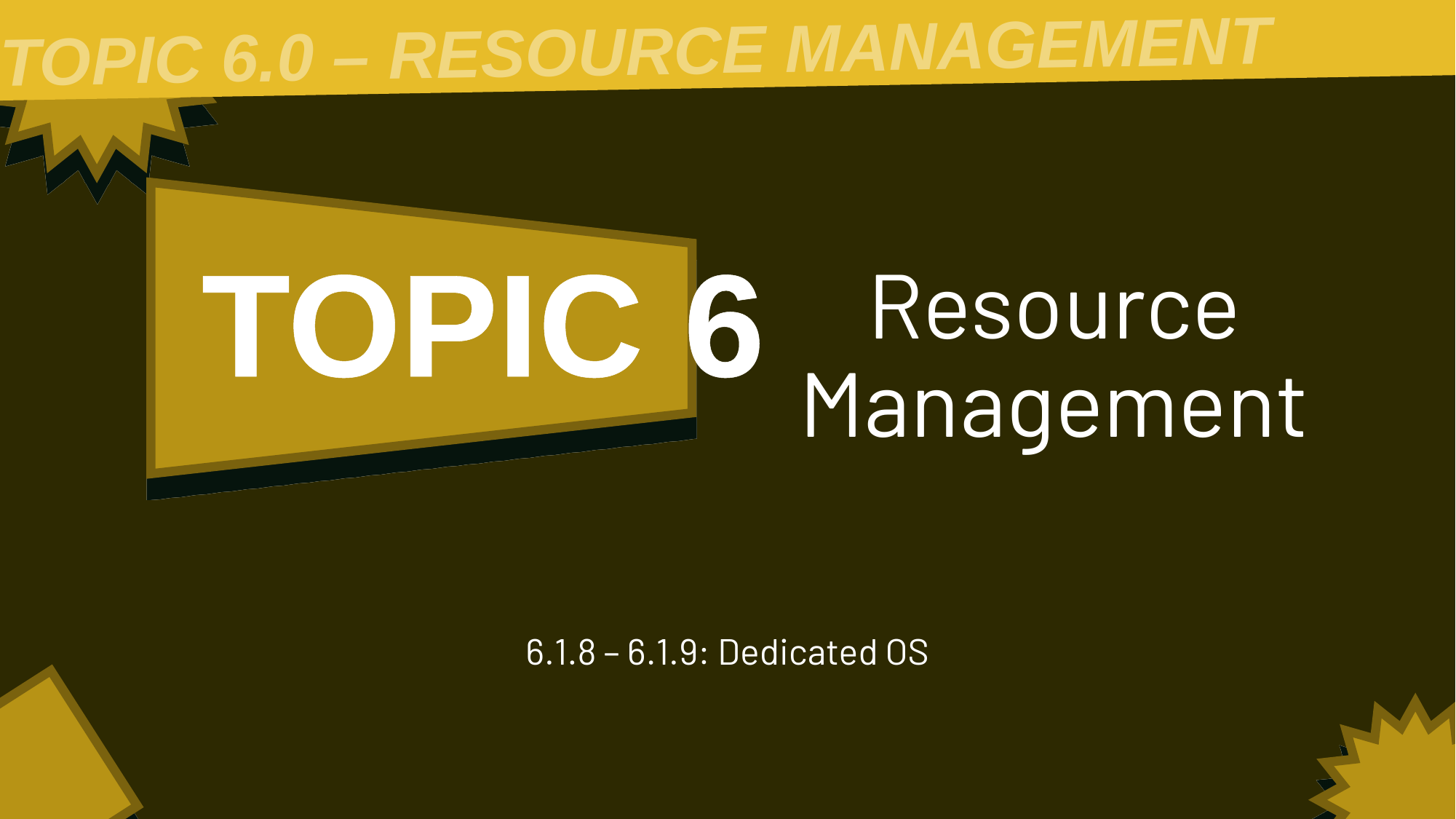

TOPIC 6.0 – RESOURCE MANAGEMENT

# Resource Management

TOPIC 6
6.1.8 – 6.1.9: Dedicated OS